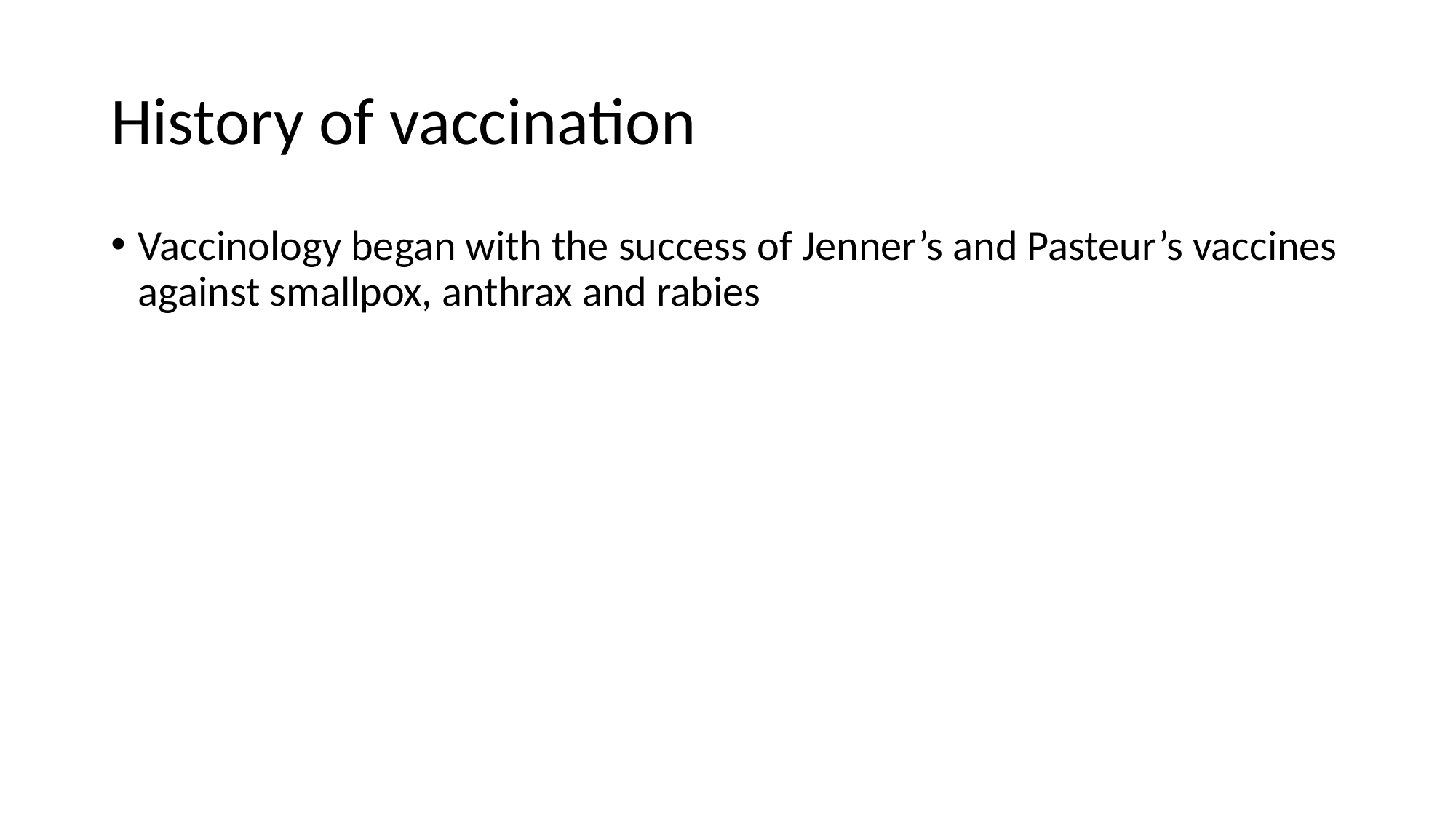

# History of vaccination
Vaccinology began with the success of Jenner’s and Pasteur’s vaccines against smallpox, anthrax and rabies